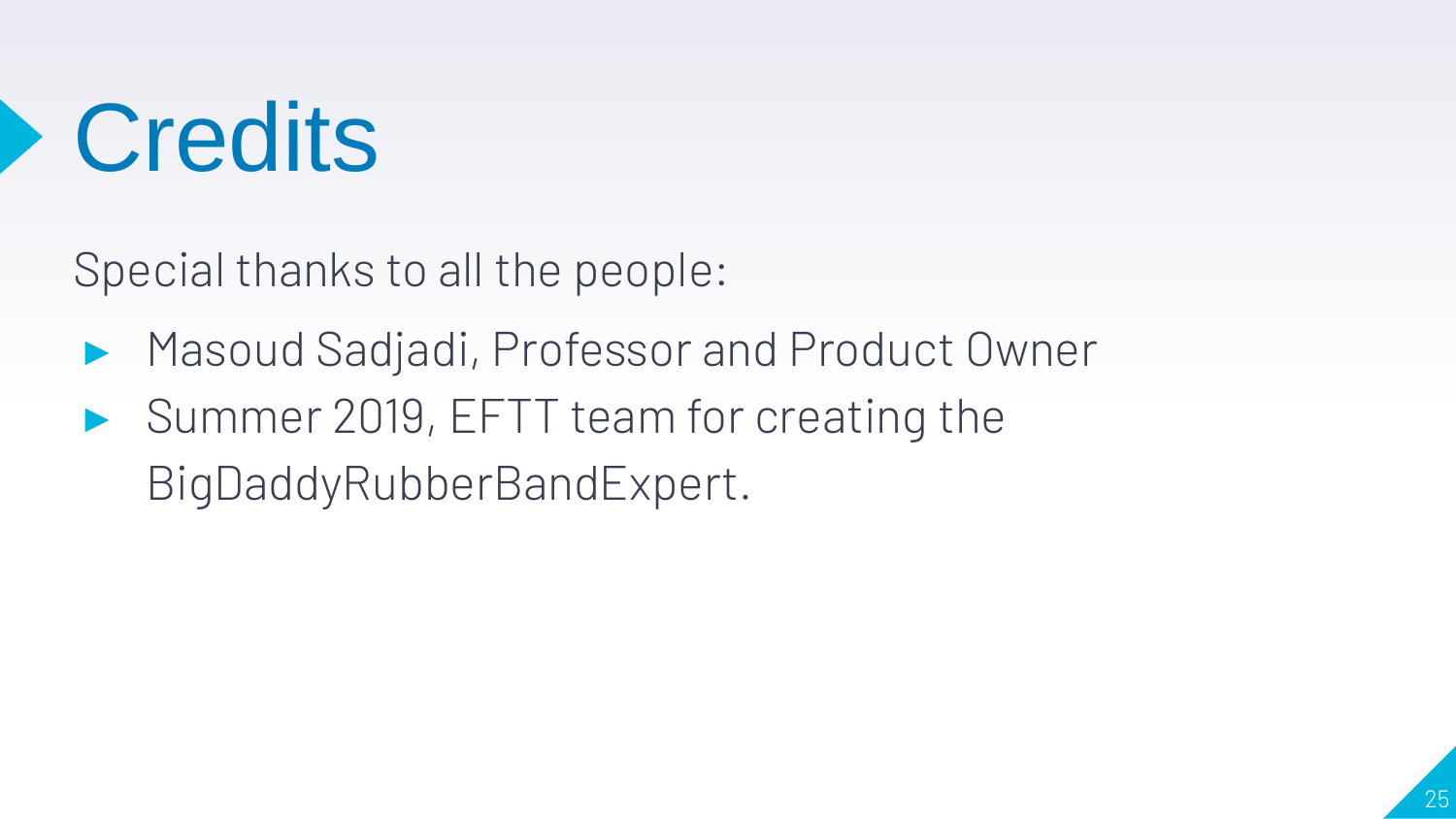

# Credits
Special thanks to all the people:
Masoud Sadjadi, Professor and Product Owner
Summer 2019, EFTT team for creating the BigDaddyRubberBandExpert.
25